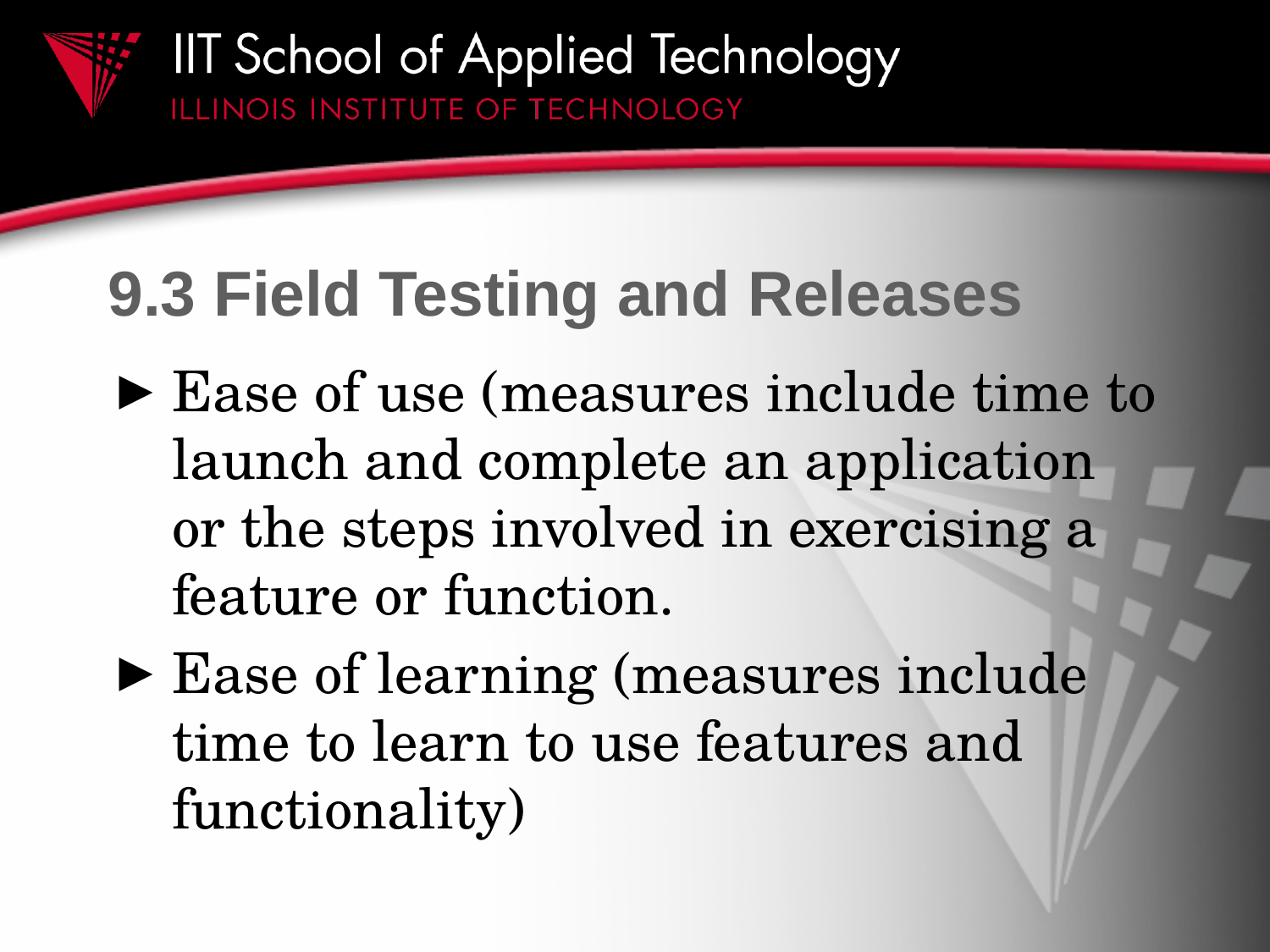

# 9.3 Field Testing and Releases
Ease of use (measures include time to launch and complete an application or the steps involved in exercising a feature or function.
Ease of learning (measures include time to learn to use features and functionality)